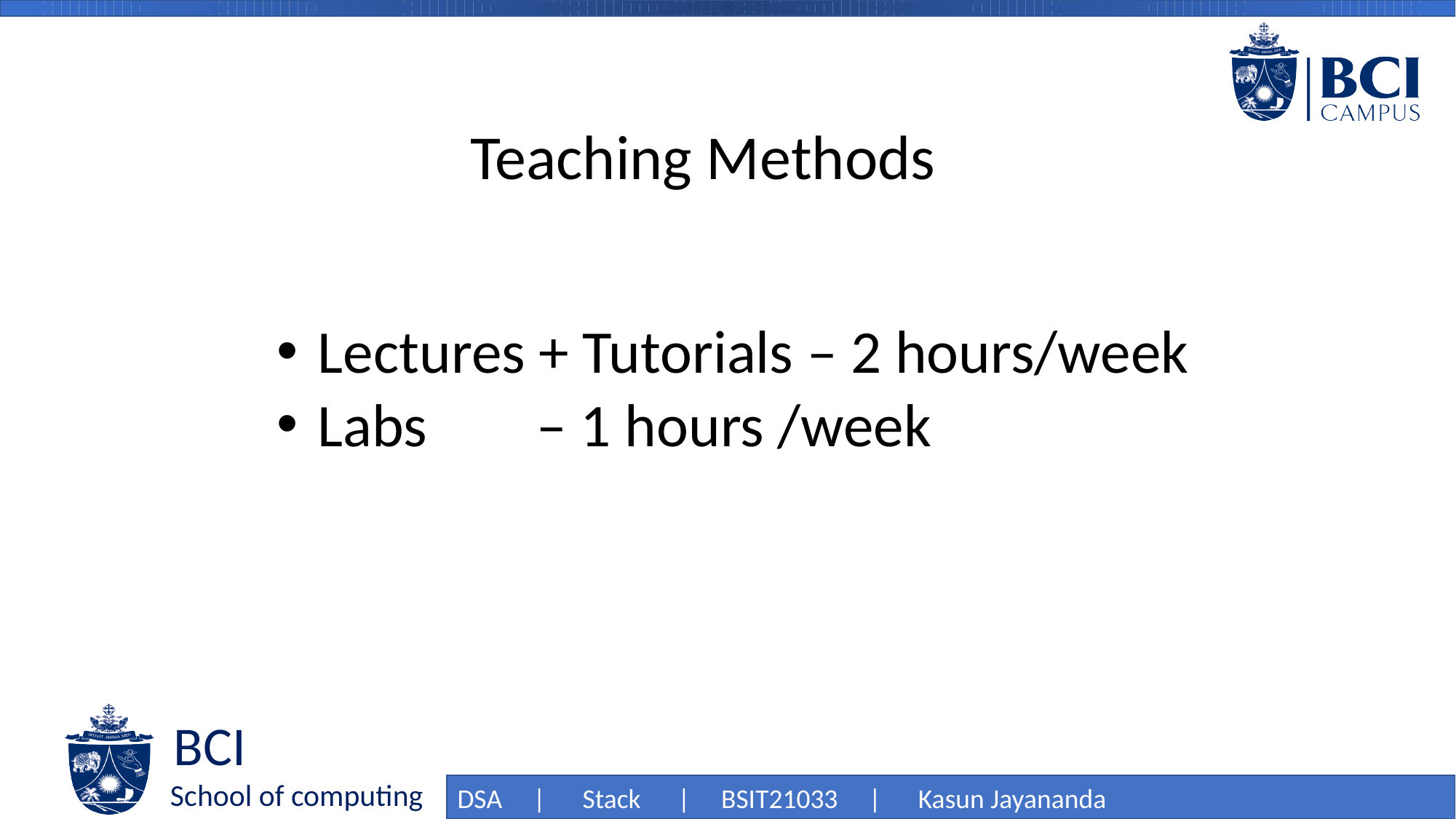

Teaching Methods

Lectures + Tutorials – 2 hours/week
Labs        – 1 hours /week